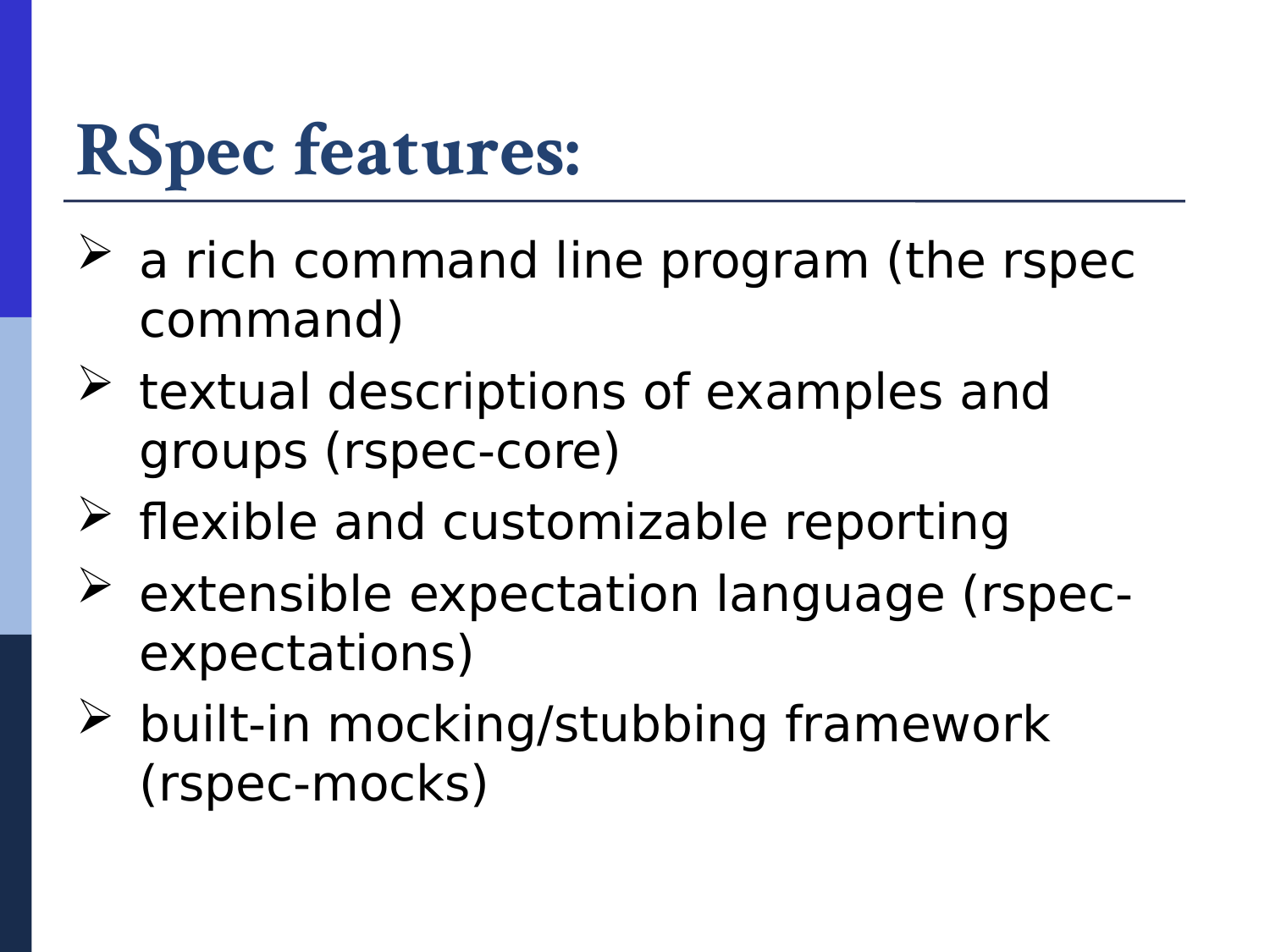

# RSpec features:
a rich command line program (the rspec command)
textual descriptions of examples and groups (rspec-core)
flexible and customizable reporting
extensible expectation language (rspec-expectations)
built-in mocking/stubbing framework (rspec-mocks)